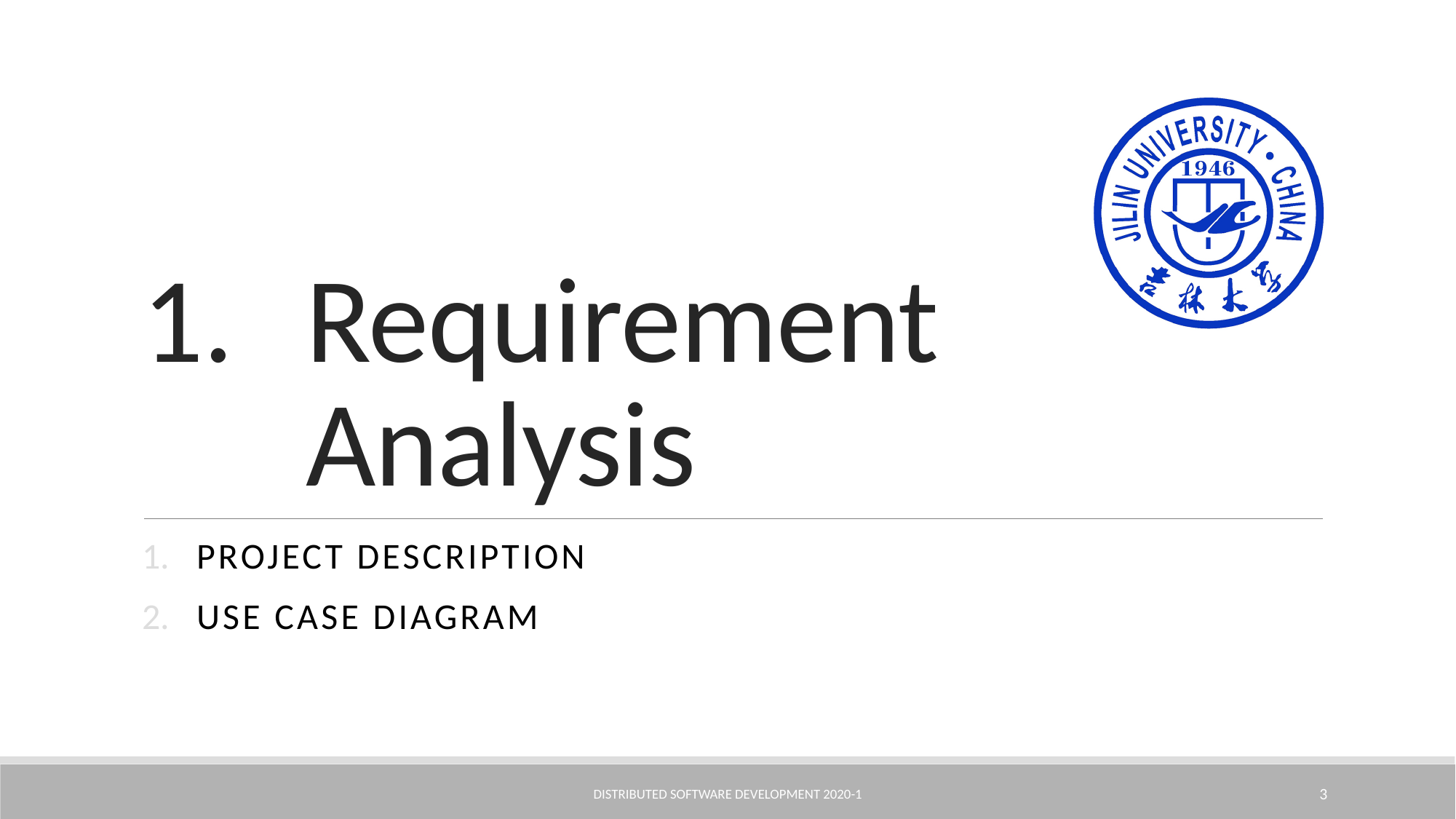

# Requirement Analysis
Project Description
Use Case Diagram
Distributed Software Development 2020-1
3